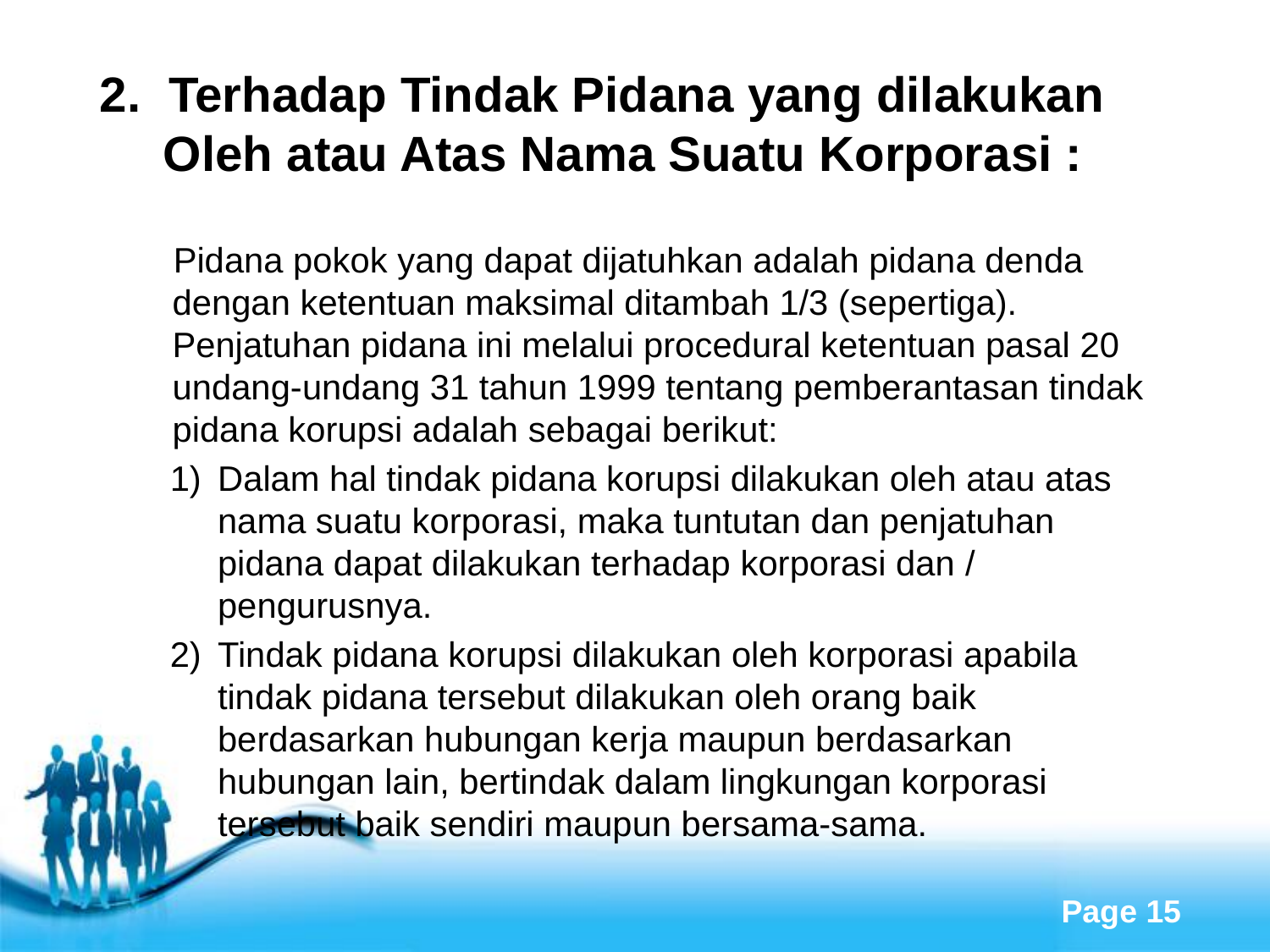

2.  Terhadap Tindak Pidana yang dilakukan Oleh atau Atas Nama Suatu Korporasi :

Pidana pokok yang dapat dijatuhkan adalah pidana denda dengan ketentuan maksimal ditambah 1/3 (sepertiga). Penjatuhan pidana ini melalui procedural ketentuan pasal 20 undang-undang 31 tahun 1999 tentang pemberantasan tindak pidana korupsi adalah sebagai berikut:
1) 	Dalam hal tindak pidana korupsi dilakukan oleh atau atas nama suatu korporasi, maka tuntutan dan penjatuhan pidana dapat dilakukan terhadap korporasi dan / pengurusnya.
2) 	Tindak pidana korupsi dilakukan oleh korporasi apabila tindak pidana tersebut dilakukan oleh orang baik berdasarkan hubungan kerja maupun berdasarkan hubungan lain, bertindak dalam lingkungan korporasi tersebut baik sendiri maupun bersama-sama.